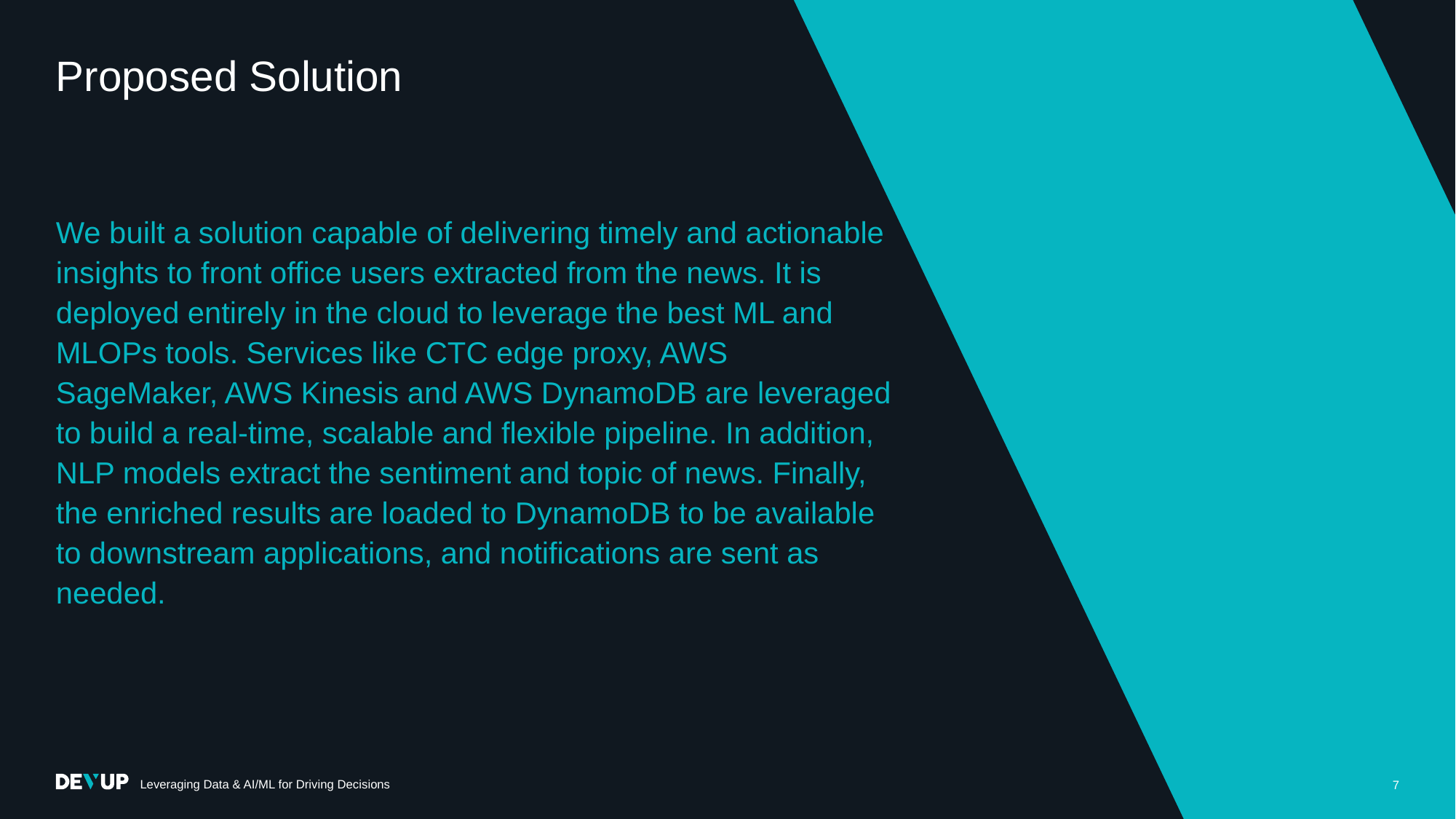

# Proposed Solution
We built a solution capable of delivering timely and actionable insights to front office users extracted from the news. It is deployed entirely in the cloud to leverage the best ML and MLOPs tools. Services like CTC edge proxy, AWS SageMaker, AWS Kinesis and AWS DynamoDB are leveraged to build a real-time, scalable and flexible pipeline. In addition, NLP models extract the sentiment and topic of news. Finally, the enriched results are loaded to DynamoDB to be available to downstream applications, and notifications are sent as needed.

Leveraging Data & AI/ML for Driving Decisions
7